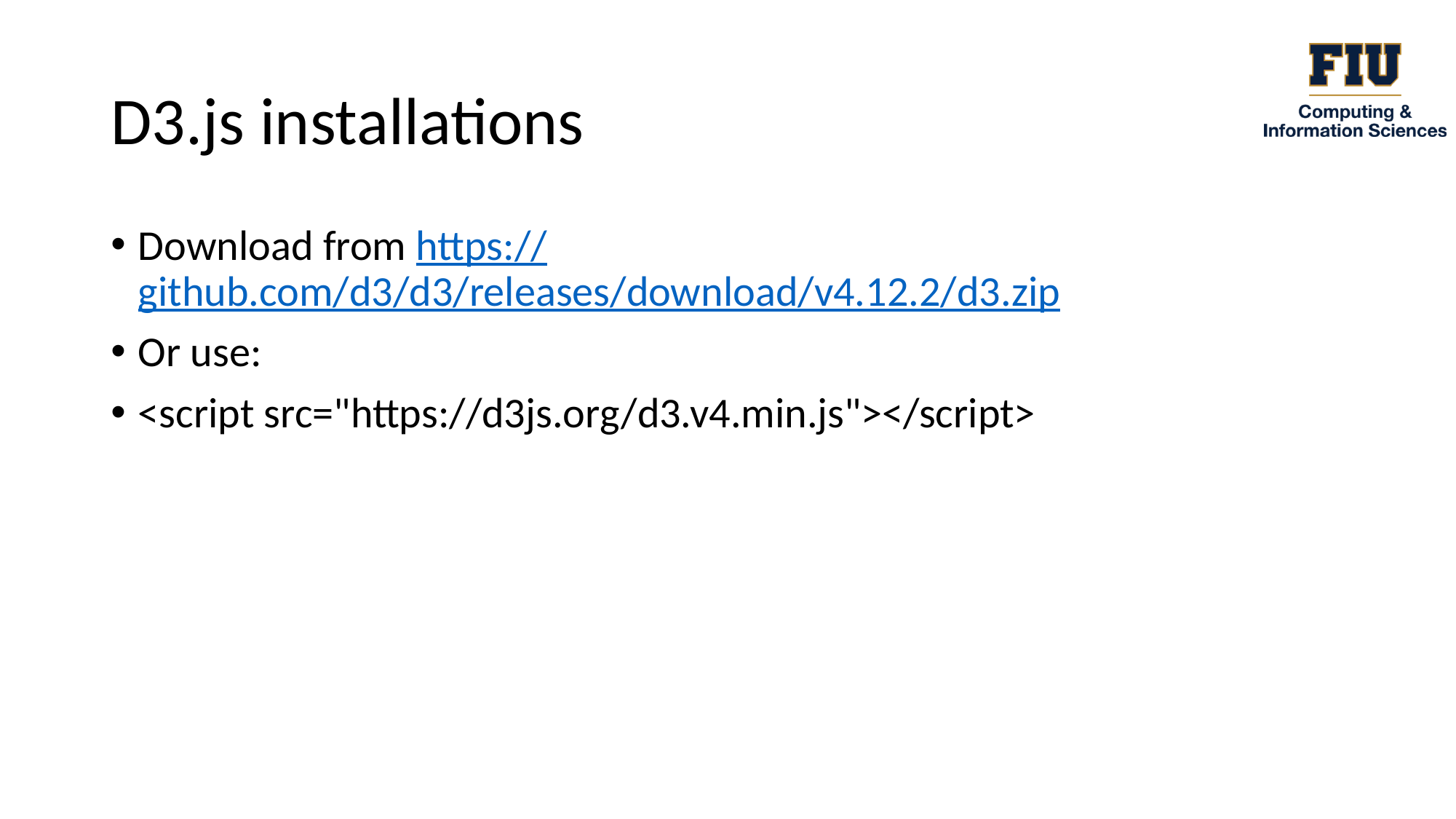

# D3.js installations
Download from https://github.com/d3/d3/releases/download/v4.12.2/d3.zip
Or use:
<script src="https://d3js.org/d3.v4.min.js"></script>